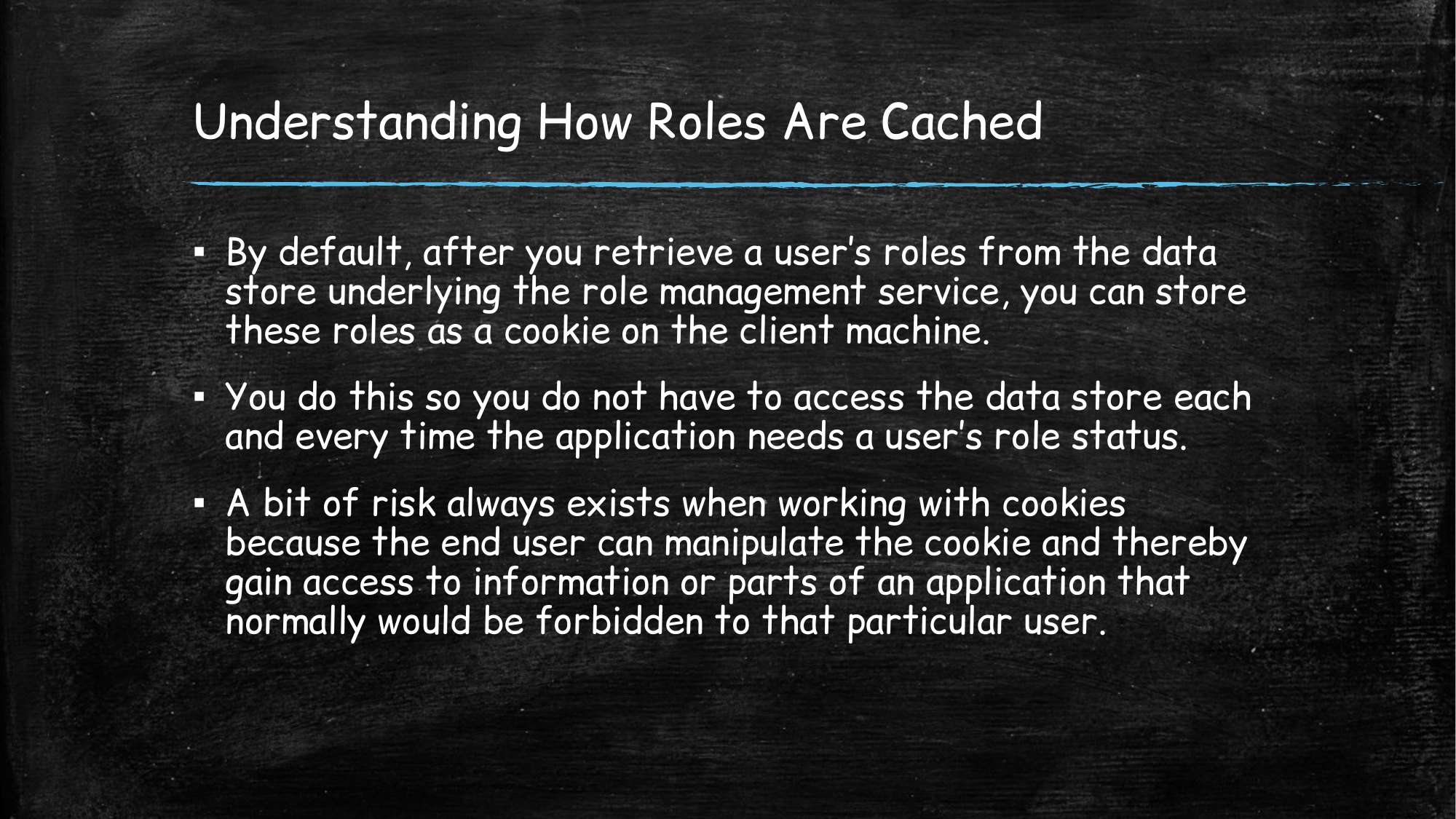

# Understanding How Roles Are Cached
By default, after you retrieve a user’s roles from the data store underlying the role management service, you can store these roles as a cookie on the client machine.
You do this so you do not have to access the data store each and every time the application needs a user’s role status.
A bit of risk always exists when working with cookies because the end user can manipulate the cookie and thereby gain access to information or parts of an application that normally would be forbidden to that particular user.